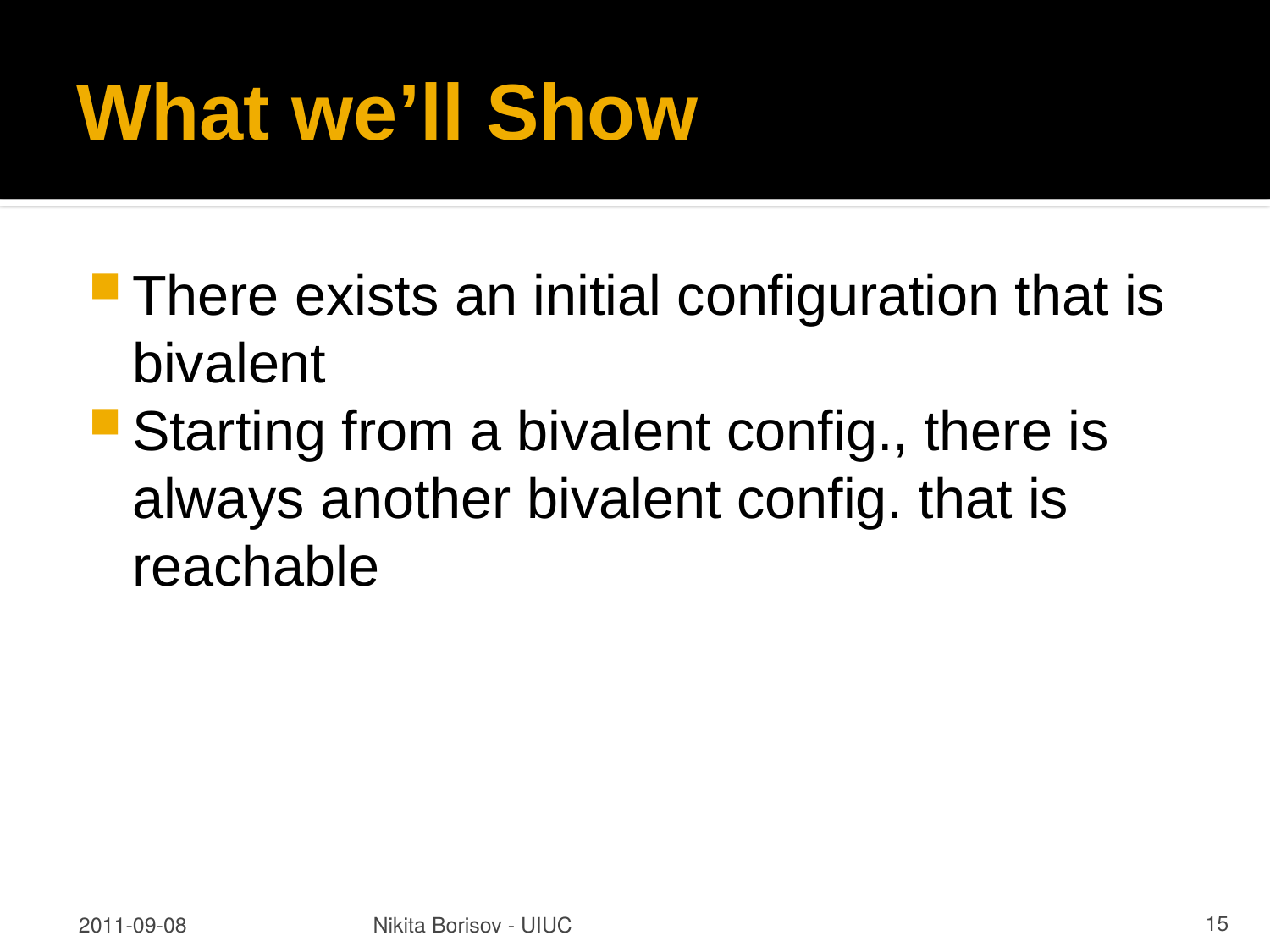

# What we’ll Show
There exists an initial configuration that is bivalent
Starting from a bivalent config., there is always another bivalent config. that is reachable

2011-09-08
Nikita Borisov - UIUC
15